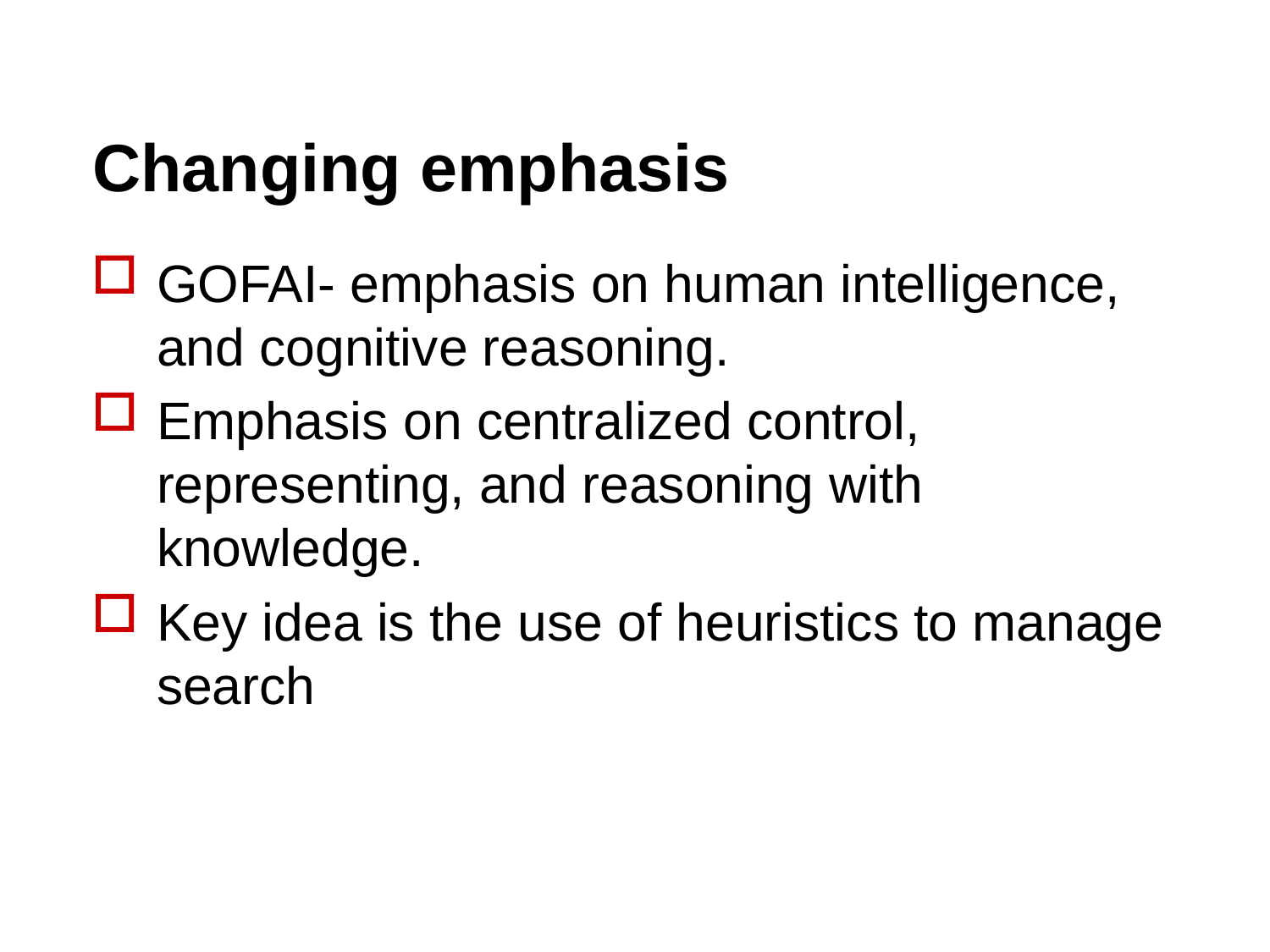

# Changing emphasis
GOFAI- emphasis on human intelligence, and cognitive reasoning.
Emphasis on centralized control, representing, and reasoning with knowledge.
Key idea is the use of heuristics to manage search